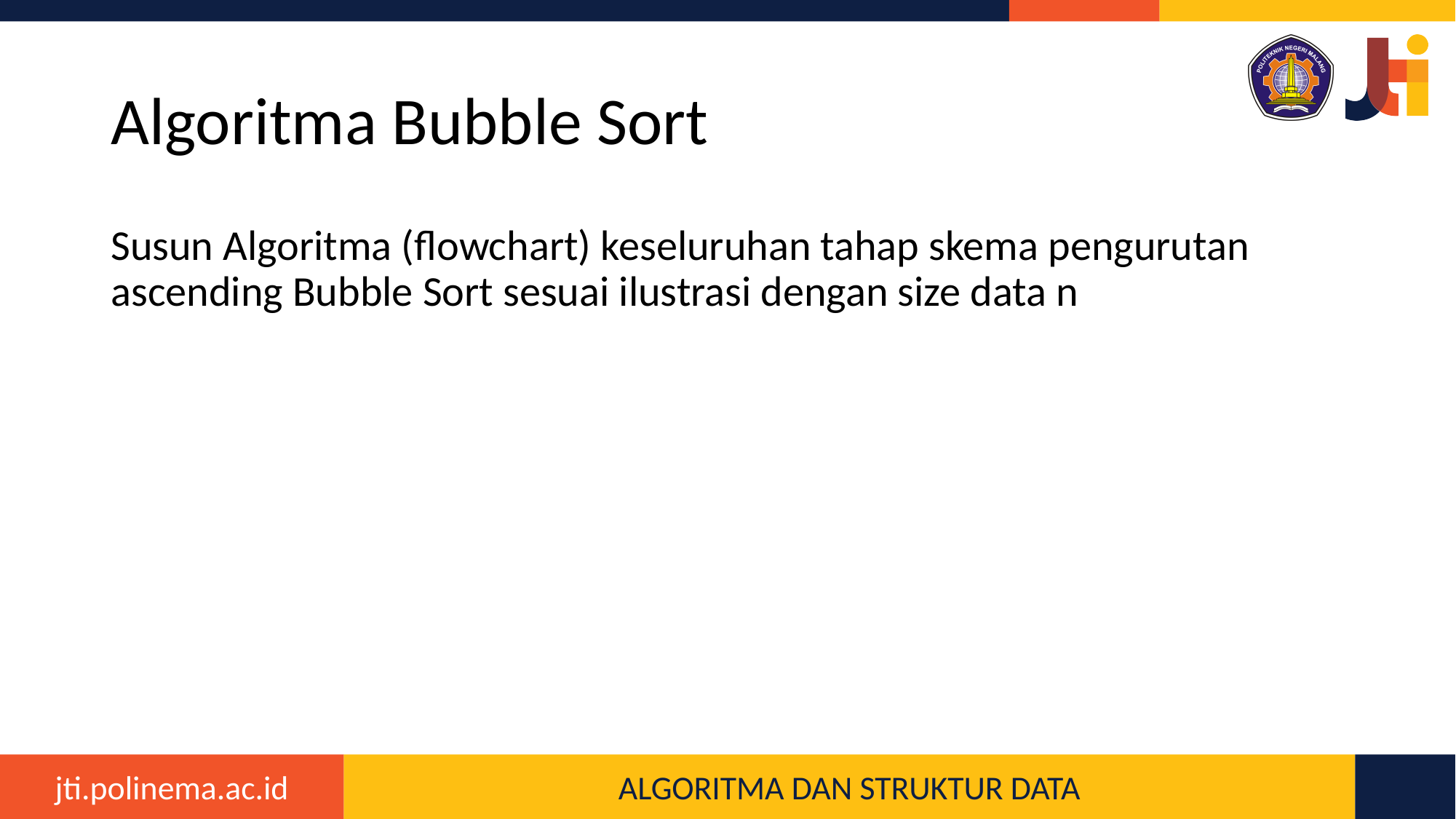

# Algoritma Bubble Sort
Susun Algoritma (flowchart) keseluruhan tahap skema pengurutan ascending Bubble Sort sesuai ilustrasi dengan size data n